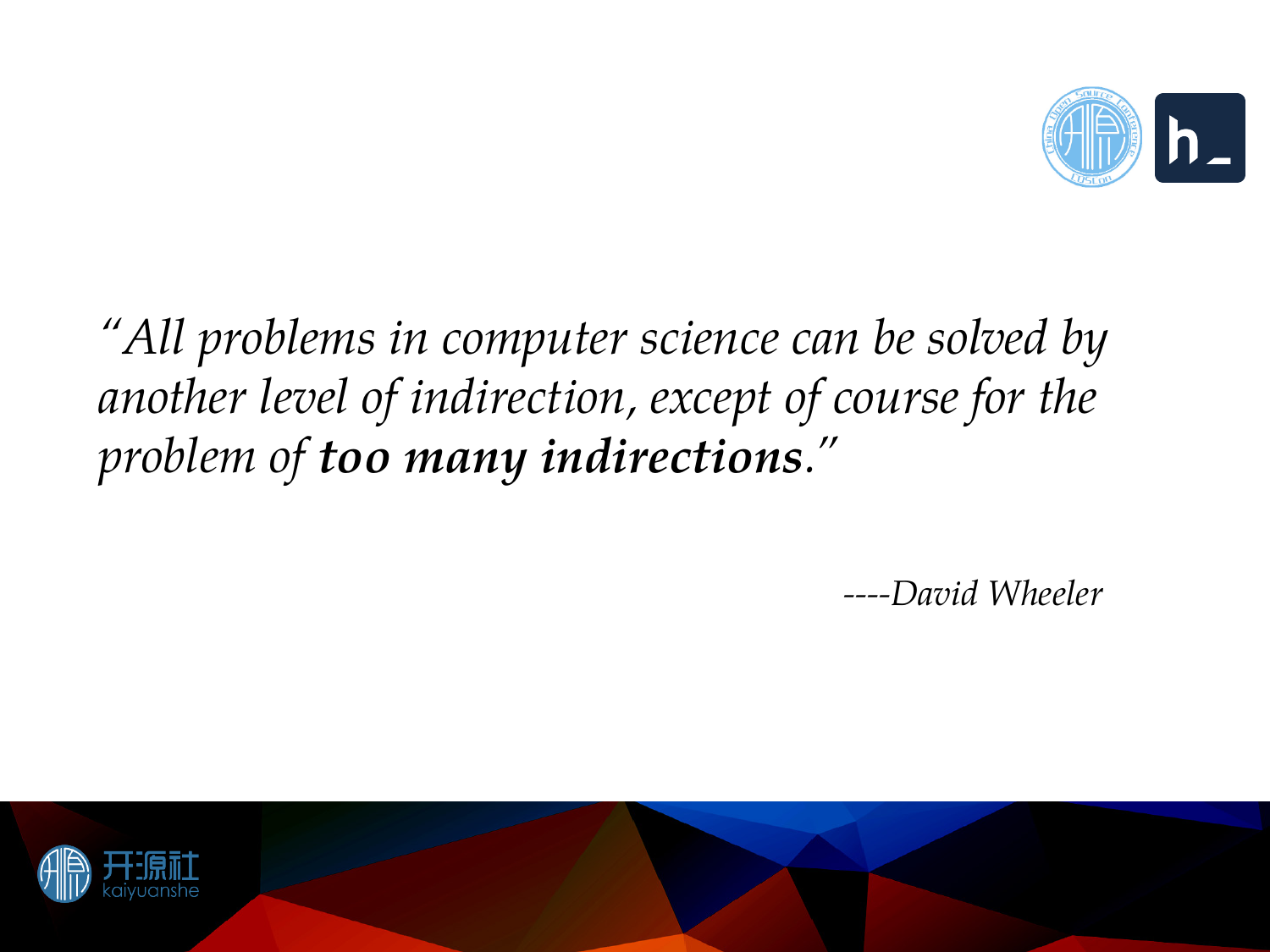

“All problems in computer science can be solved by another level of indirection, except of course for the problem of too many indirections.”
----David Wheeler